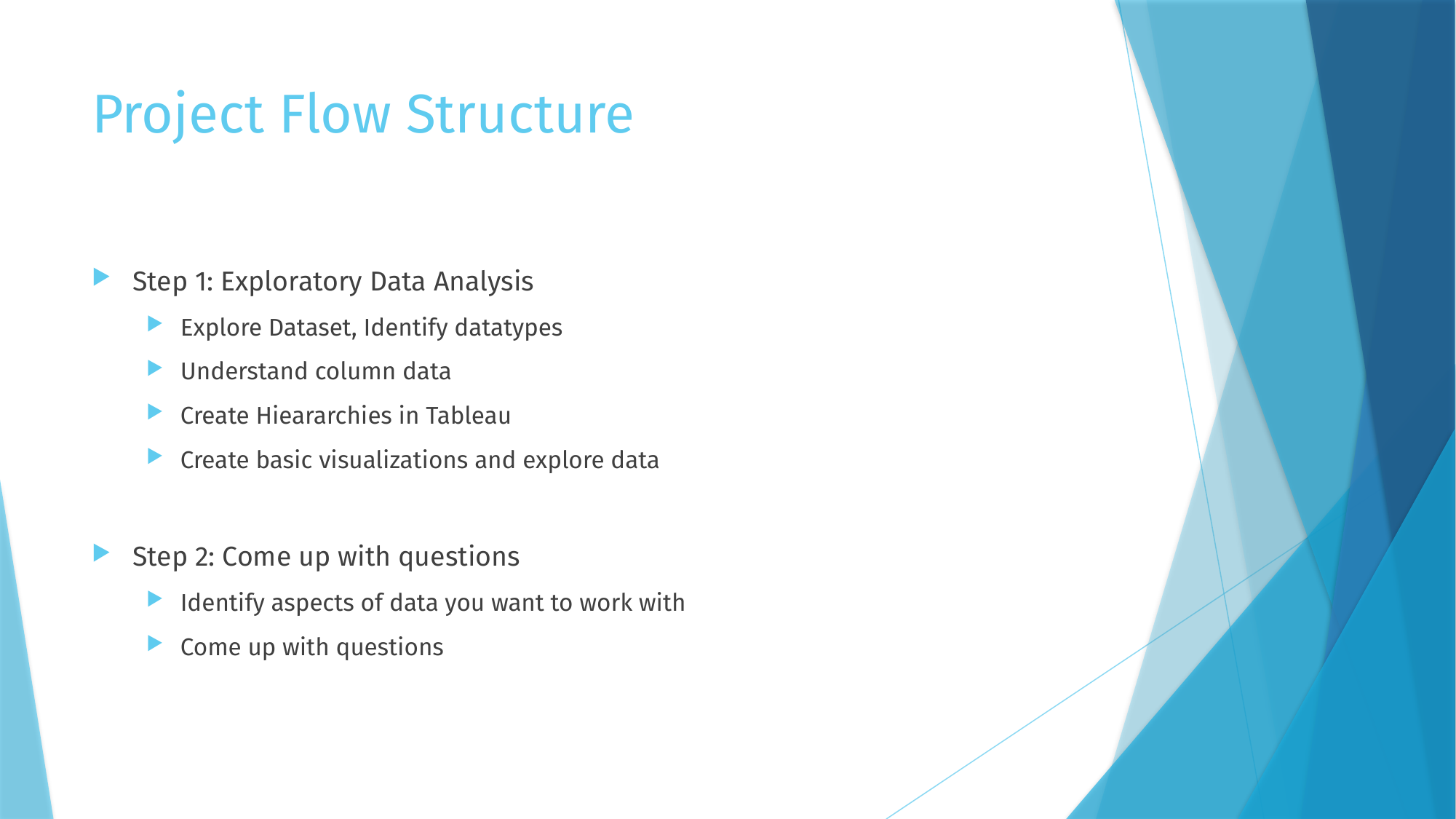

# Project Flow Structure
Step 1: Exploratory Data Analysis
Explore Dataset, Identify datatypes
Understand column data
Create Hieararchies in Tableau
Create basic visualizations and explore data

Step 2: Come up with questions
Identify aspects of data you want to work with
Come up with questions